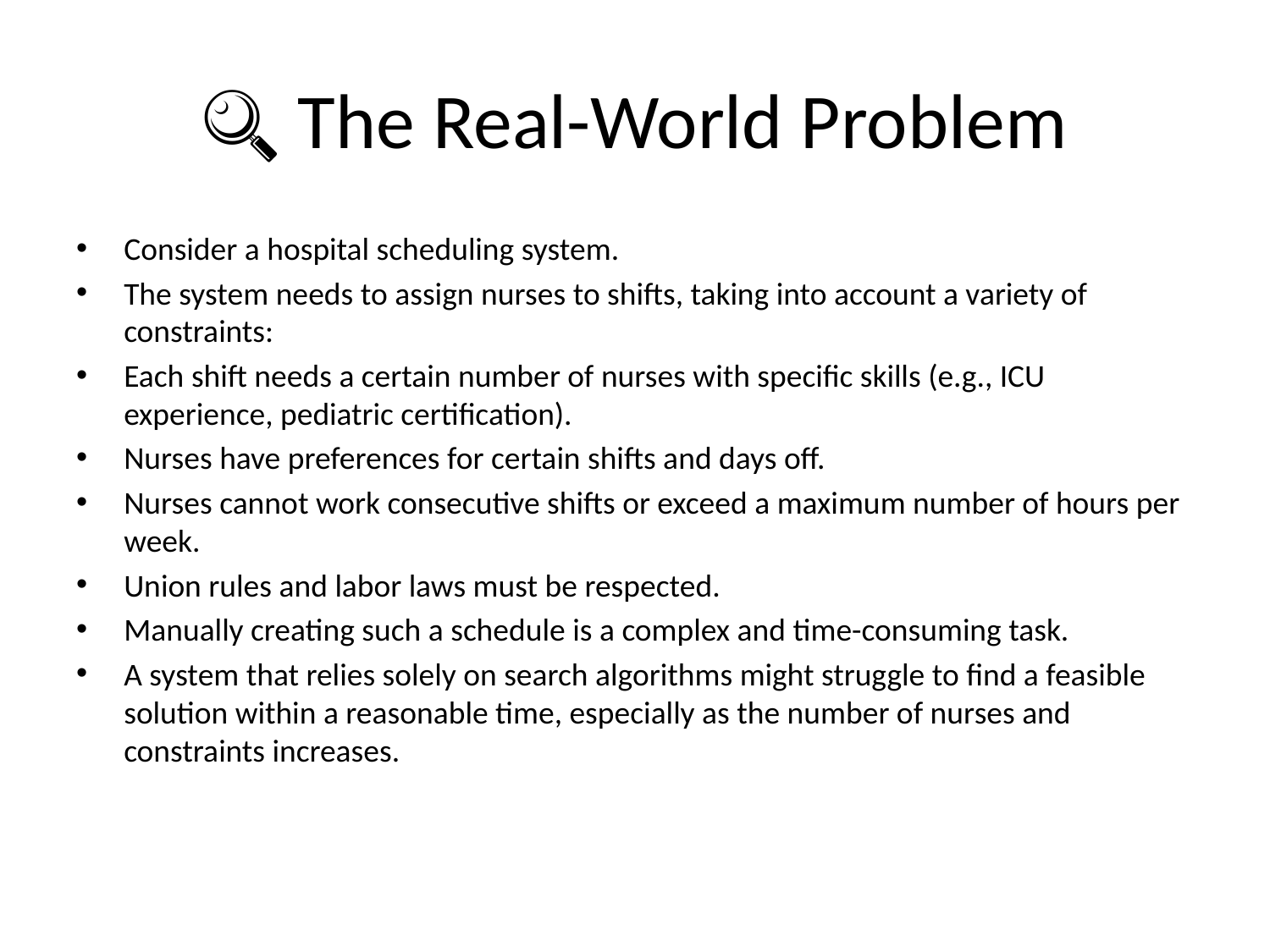

# 🔍 The Real-World Problem
Consider a hospital scheduling system.
The system needs to assign nurses to shifts, taking into account a variety of constraints:
Each shift needs a certain number of nurses with specific skills (e.g., ICU experience, pediatric certification).
Nurses have preferences for certain shifts and days off.
Nurses cannot work consecutive shifts or exceed a maximum number of hours per week.
Union rules and labor laws must be respected.
Manually creating such a schedule is a complex and time-consuming task.
A system that relies solely on search algorithms might struggle to find a feasible solution within a reasonable time, especially as the number of nurses and constraints increases.